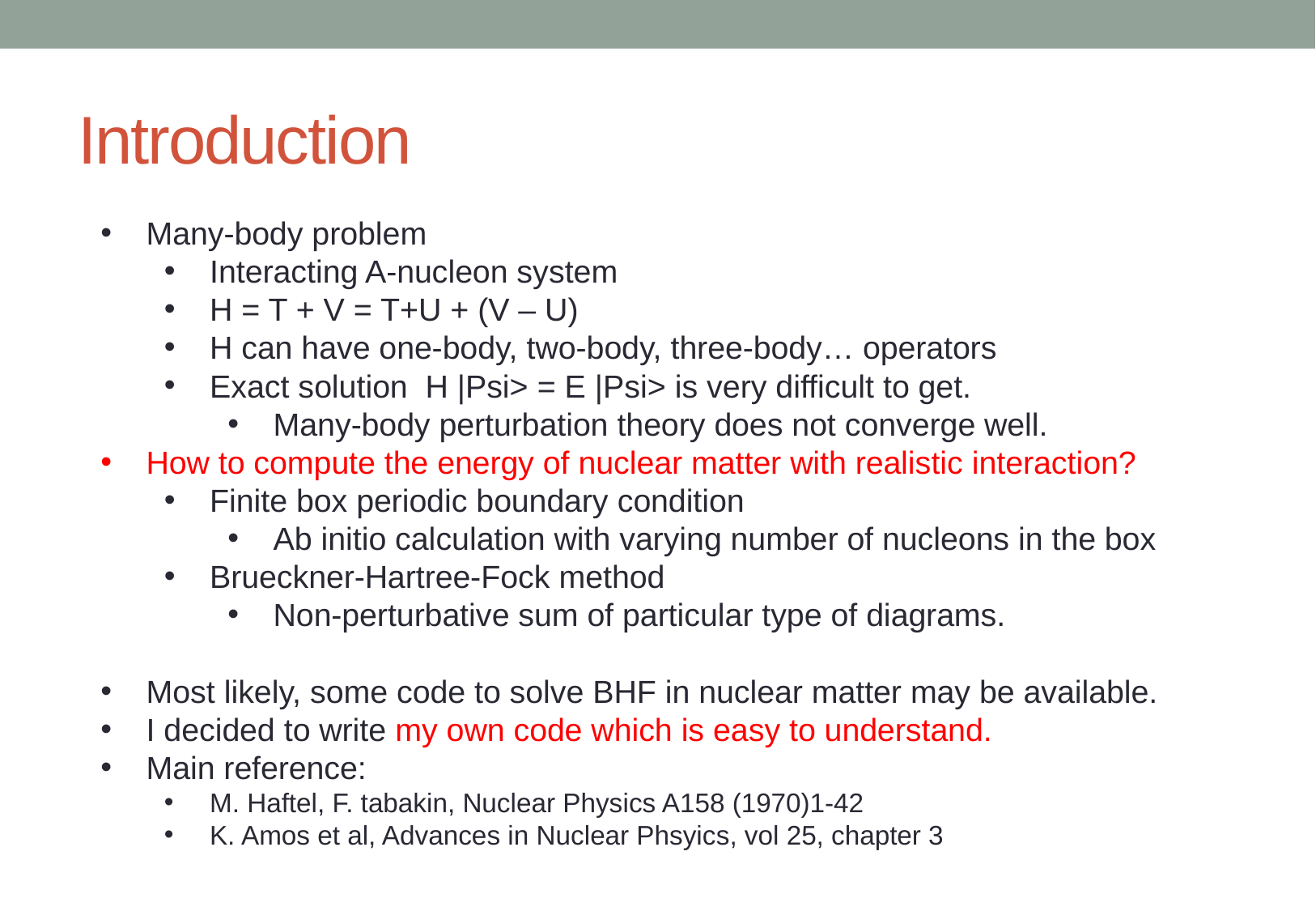

# Introduction
Many-body problem
Interacting A-nucleon system
H = T + V = T+U + (V – U)
H can have one-body, two-body, three-body… operators
Exact solution  H |Psi> = E |Psi> is very difficult to get.
Many-body perturbation theory does not converge well.
How to compute the energy of nuclear matter with realistic interaction?
Finite box periodic boundary condition
Ab initio calculation with varying number of nucleons in the box
Brueckner-Hartree-Fock method
Non-perturbative sum of particular type of diagrams.

Most likely, some code to solve BHF in nuclear matter may be available.
I decided to write my own code which is easy to understand.
Main reference:
M. Haftel, F. tabakin, Nuclear Physics A158 (1970)1-42
K. Amos et al, Advances in Nuclear Phsyics, vol 25, chapter 3